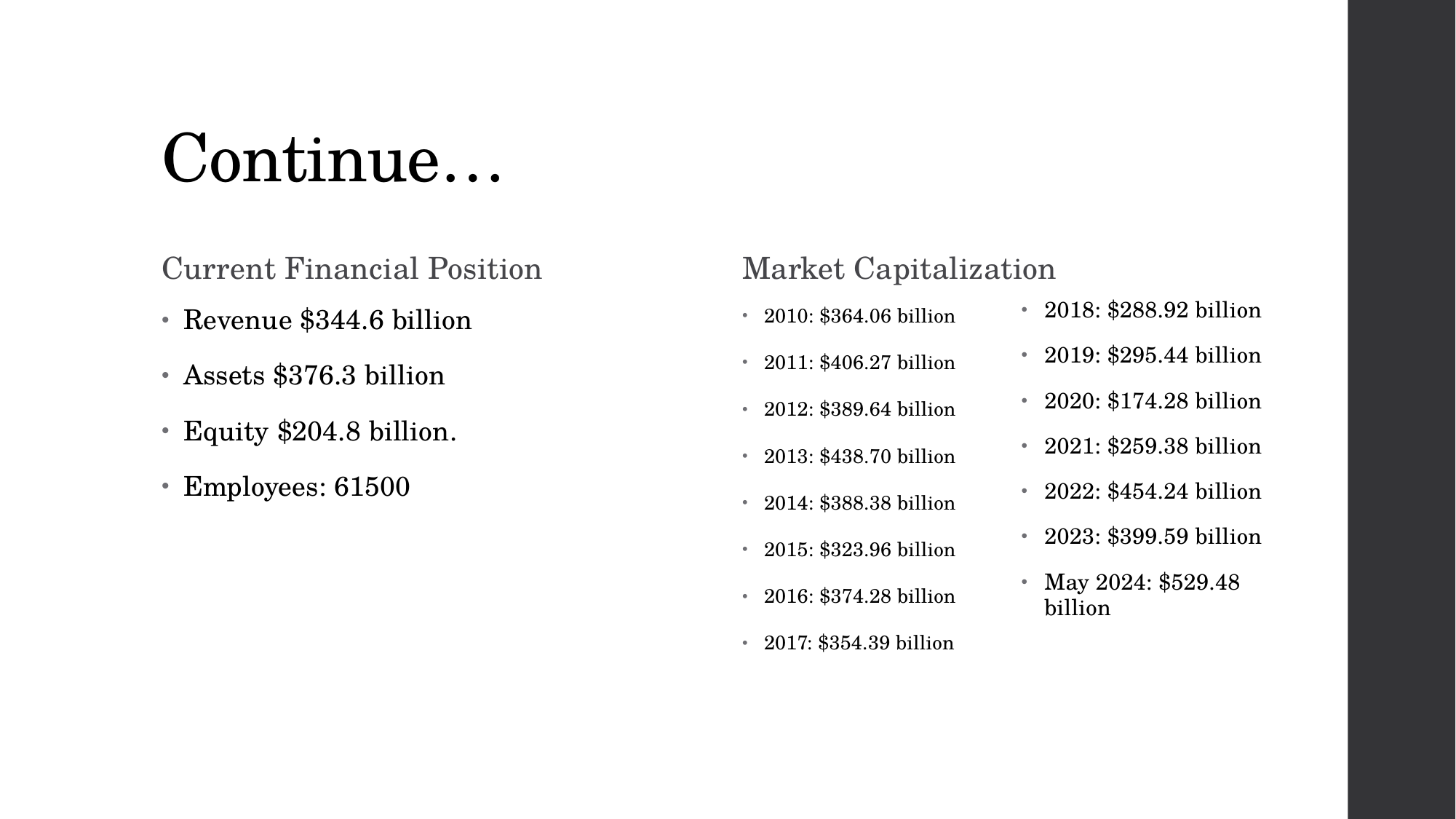

# Continue…
Current Financial Position
Market Capitalization
2018: $288.92 billion
2019: $295.44 billion
2020: $174.28 billion
2021: $259.38 billion
2022: $454.24 billion
2023: $399.59 billion
May 2024: $529.48 billion
Revenue $344.6 billion
Assets $376.3 billion
Equity $204.8 billion.
Employees: 61500

2010: $364.06 billion
2011: $406.27 billion
2012: $389.64 billion
2013: $438.70 billion
2014: $388.38 billion
2015: $323.96 billion
2016: $374.28 billion
2017: $354.39 billion